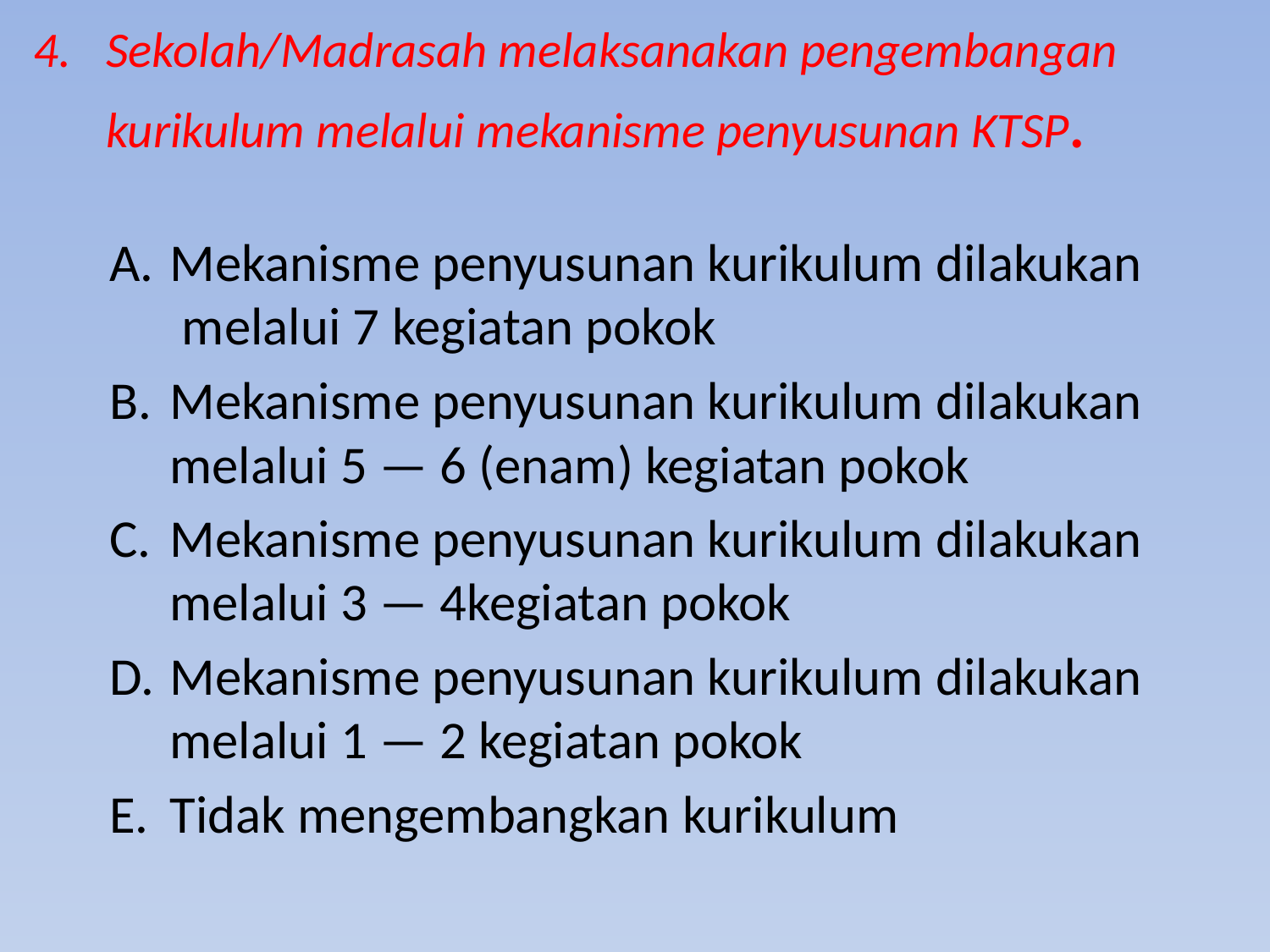

# 4.	Sekolah/Madrasah melaksanakan pengembangan kurikulum melalui mekanisme penyusunan KTSP.
 A.	Mekanisme penyusunan kurikulum dilakukan        melalui 7 kegiatan pokok
 B.	Mekanisme penyusunan kurikulum dilakukan melalui 5 — 6 (enam) kegiatan pokok
 C.	Mekanisme penyusunan kurikulum dilakukan melalui 3 — 4kegiatan pokok
 D.	Mekanisme penyusunan kurikulum dilakukan melalui 1 — 2 kegiatan pokok
 E.	Tidak mengembangkan kurikulum